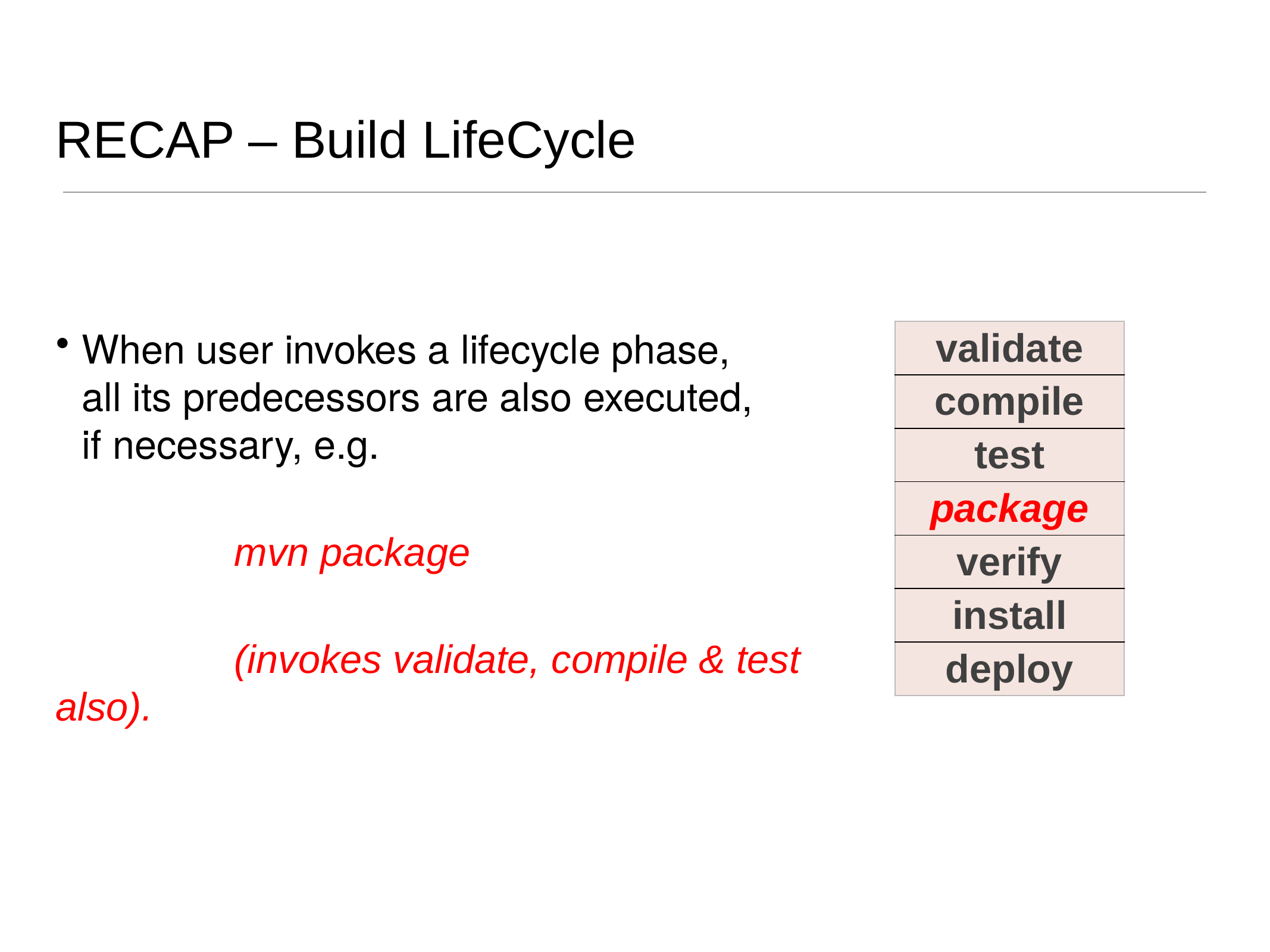

# RECAP – Build LifeCycle

When user invokes a lifecycle phase,
all its predecessors are also executed,
if necessary, e.g.
		mvn package
		(invokes validate, compile & test also).

| validate |
| --- |
| compile |
| test |
| package |
| verify |
| install |
| deploy |